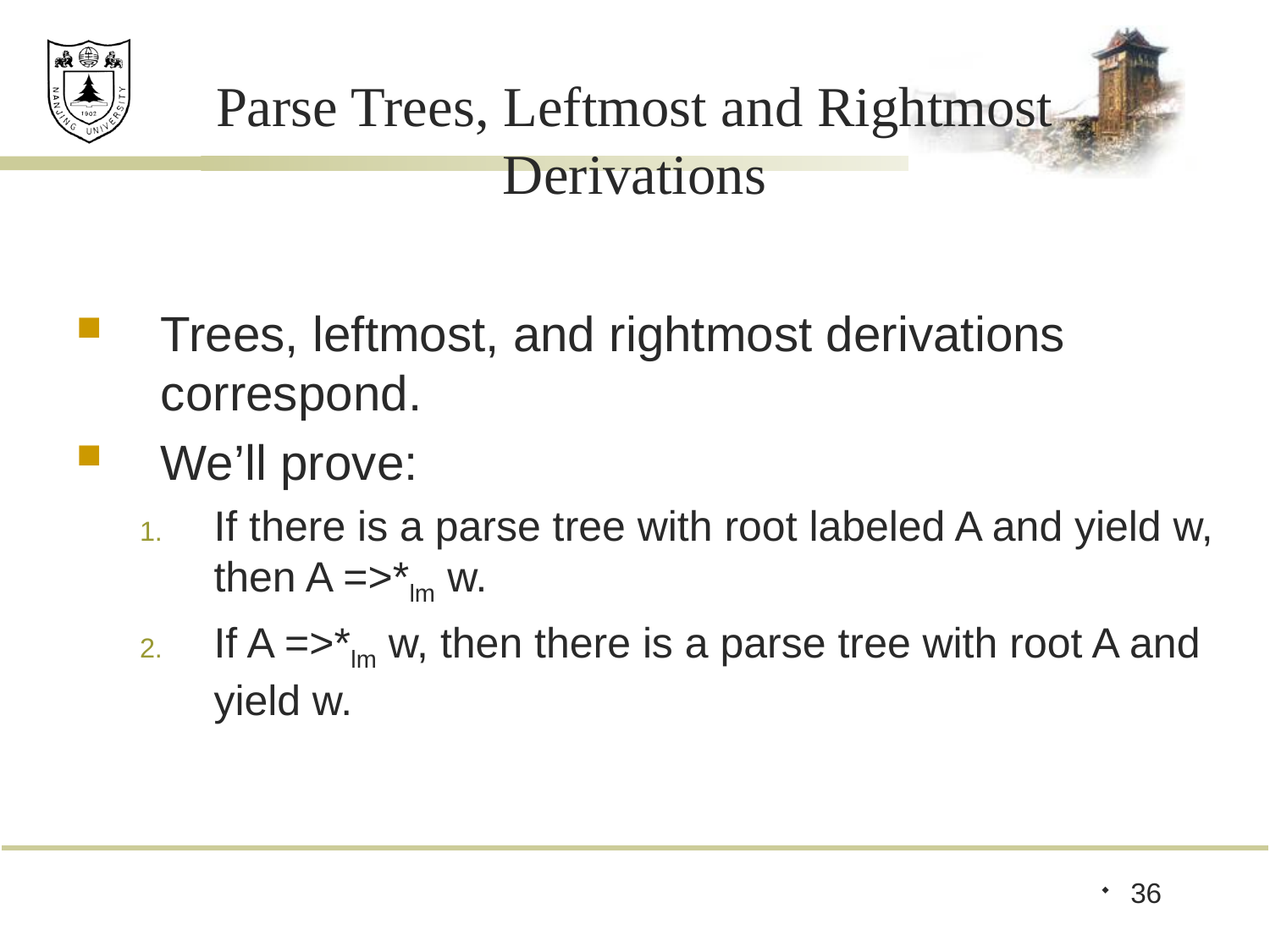

# Parse Trees, Leftmost and Rightmost Derivations
Trees, leftmost, and rightmost derivations correspond.
We’ll prove:
If there is a parse tree with root labeled A and yield w, then A =>*lm w.
If A =>*lm w, then there is a parse tree with root A and yield w.
36